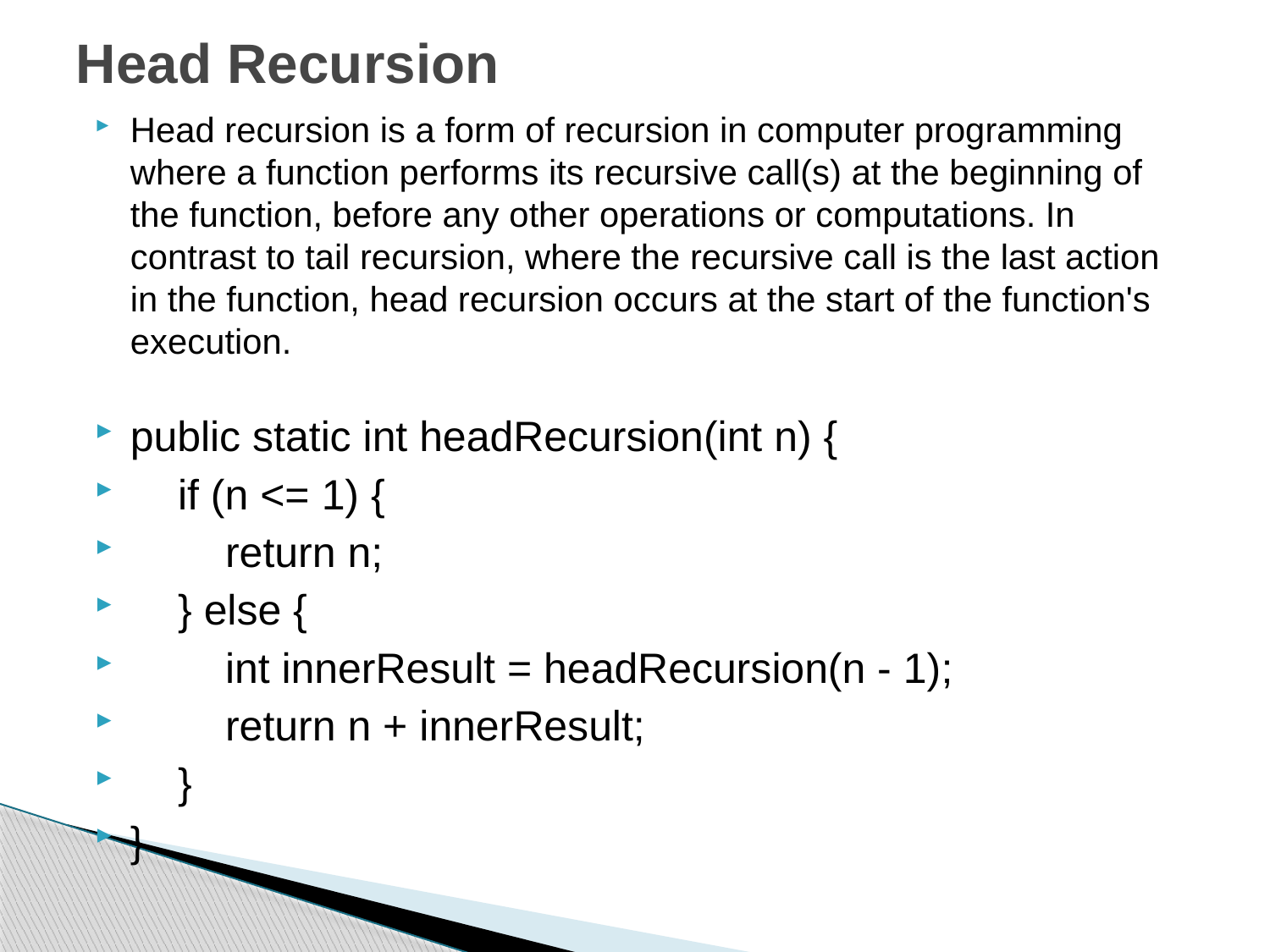

# Head Recursion
Head recursion is a form of recursion in computer programming where a function performs its recursive call(s) at the beginning of the function, before any other operations or computations. In contrast to tail recursion, where the recursive call is the last action in the function, head recursion occurs at the start of the function's execution.

public static int headRecursion(int n) {
    if (n <= 1) {
        return n;
    } else {
        int innerResult = headRecursion(n - 1);
        return n + innerResult;
    }
}